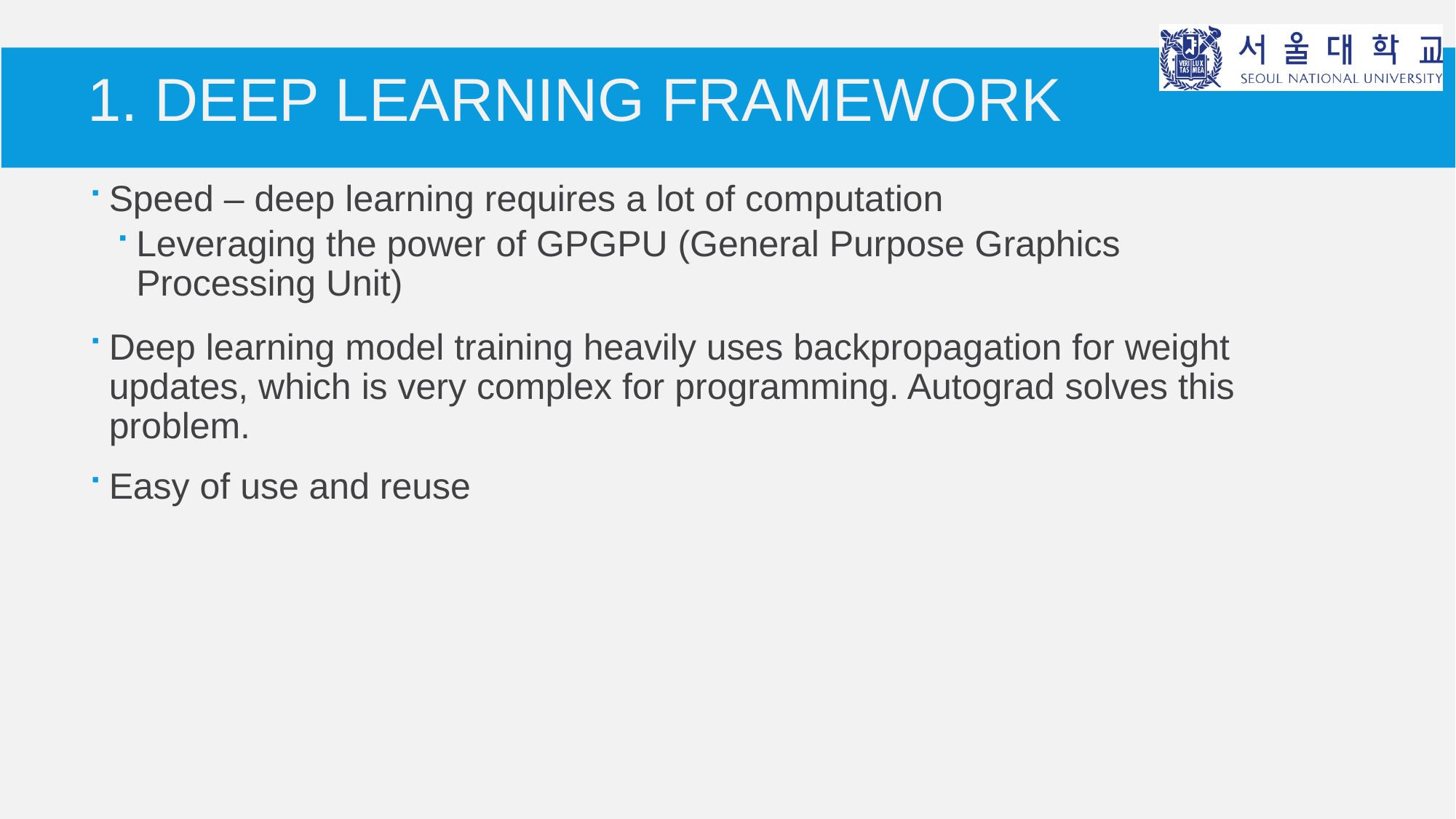

# 1. Deep learning framework
Speed – deep learning requires a lot of computation
Leveraging the power of GPGPU (General Purpose Graphics Processing Unit)
Deep learning model training heavily uses backpropagation for weight updates, which is very complex for programming. Autograd solves this problem.
Easy of use and reuse